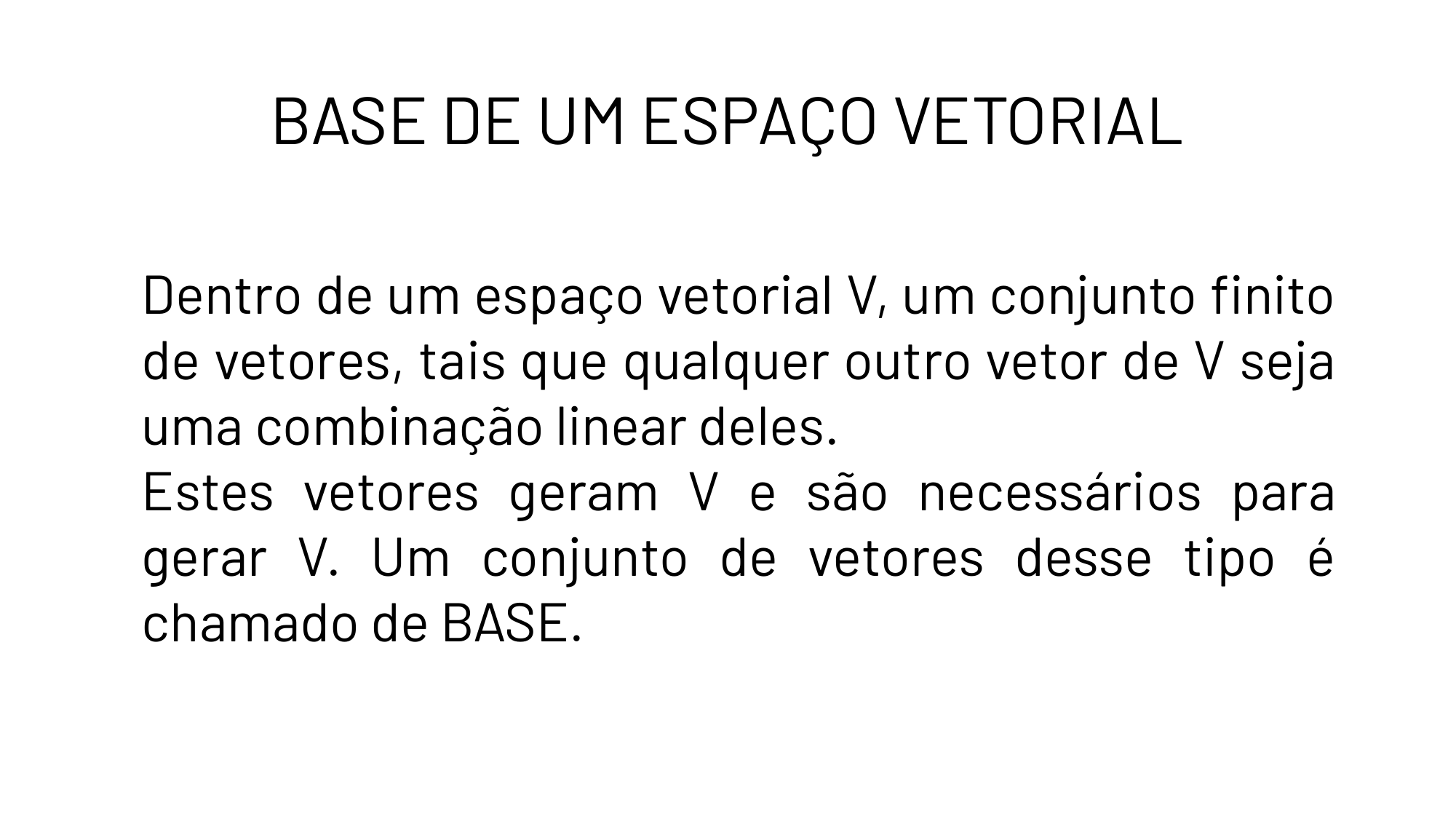

# BASE DE UM ESPAÇO VETORIAL
Dentro de um espaço vetorial V, um conjunto finito de vetores, tais que qualquer outro vetor de V seja uma combinação linear deles.
Estes vetores geram V e são necessários para gerar V. Um conjunto de vetores desse tipo é chamado de BASE.